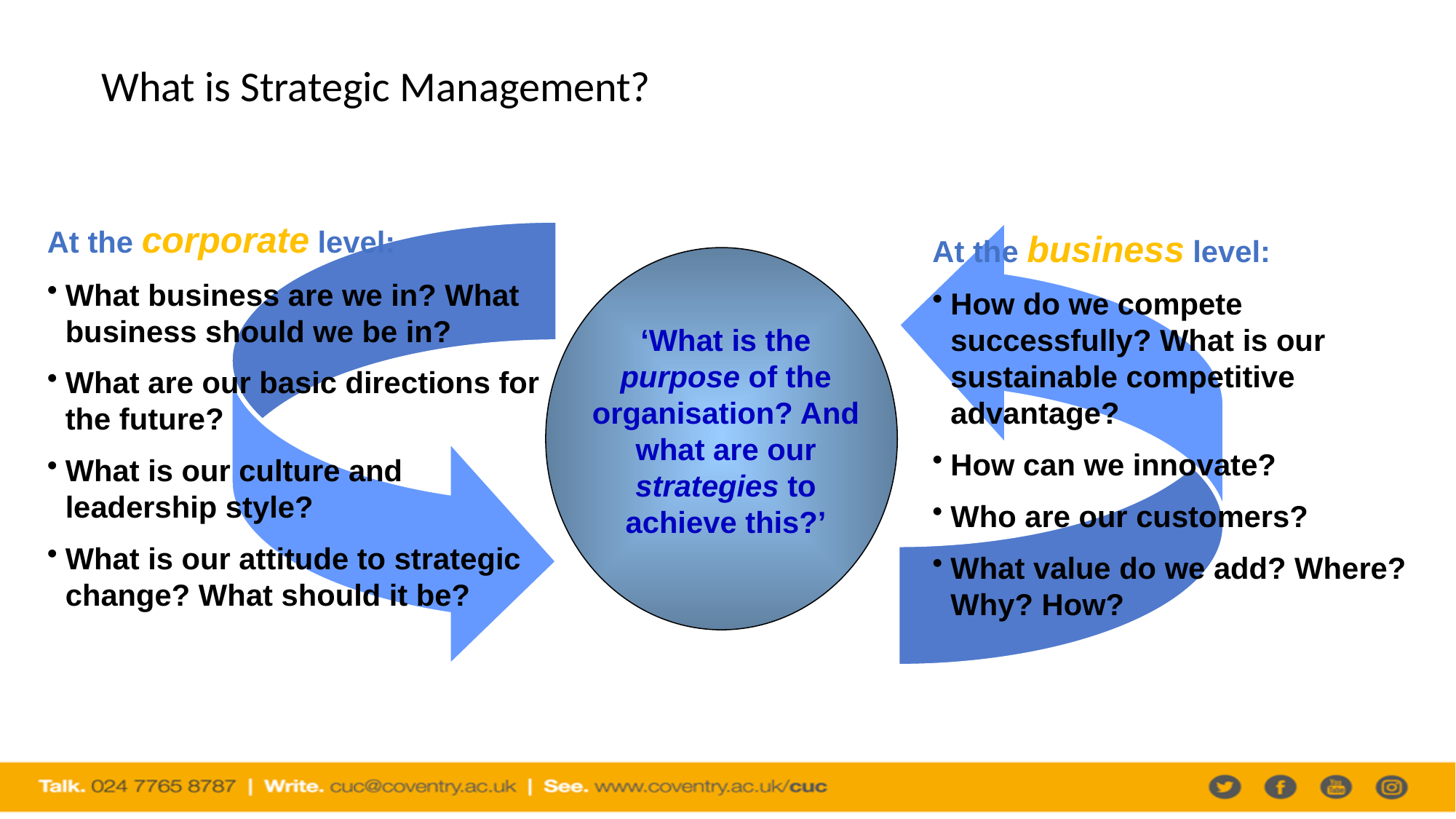

# What is Strategic Management?
At the corporate level:
What business are we in? What business should we be in?
What are our basic directions for the future?
What is our culture and leadership style?
What is our attitude to strategic change? What should it be?

At the business level:
How do we compete successfully? What is our sustainable competitive advantage?
How can we innovate?
Who are our customers?
What value do we add? Where? Why? How?

‘What is the purpose of the organisation? And what are our strategies to achieve this?’